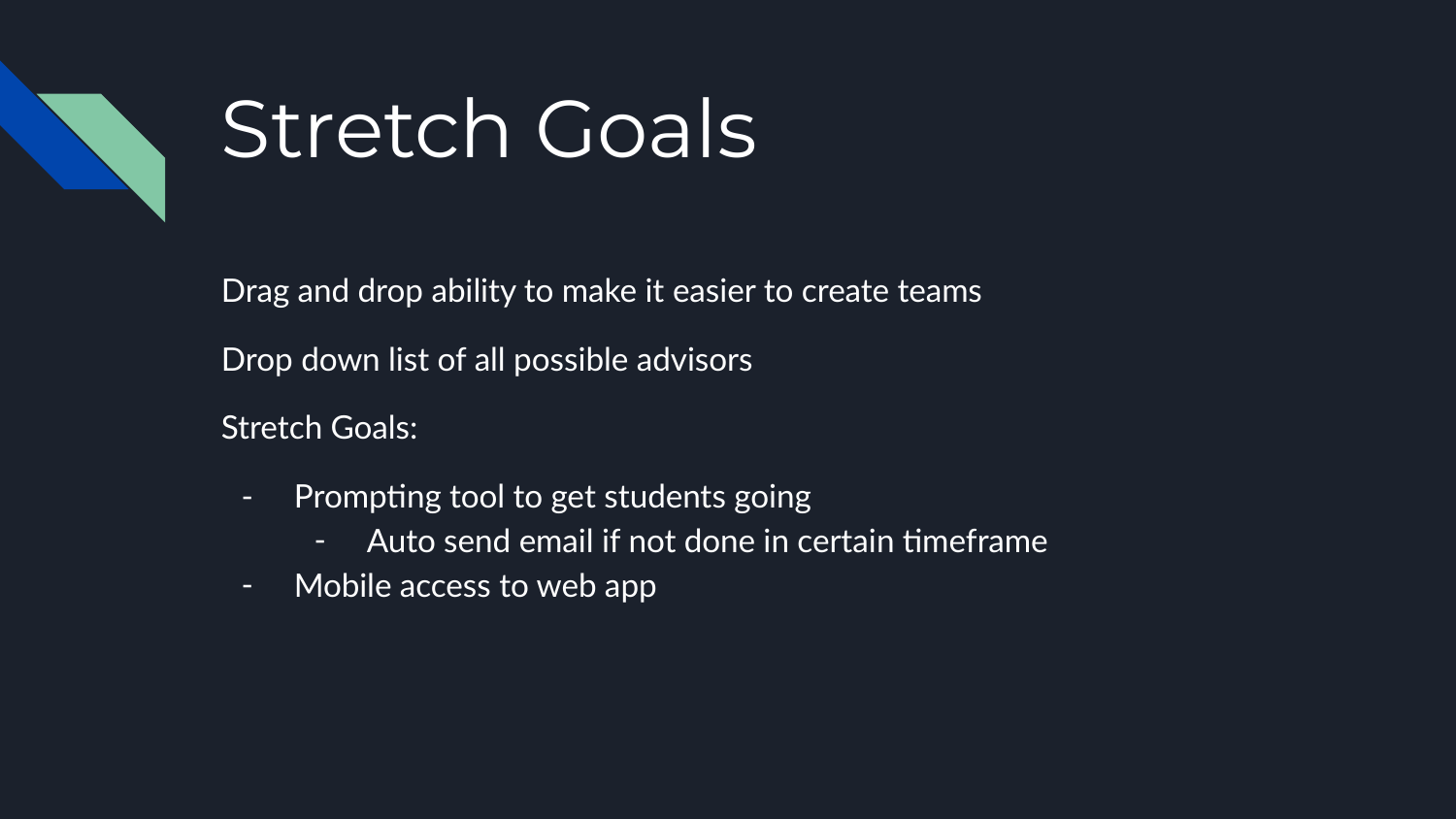

# Stretch Goals
Drag and drop ability to make it easier to create teams
Drop down list of all possible advisors
Stretch Goals:
Prompting tool to get students going
Auto send email if not done in certain timeframe
Mobile access to web app